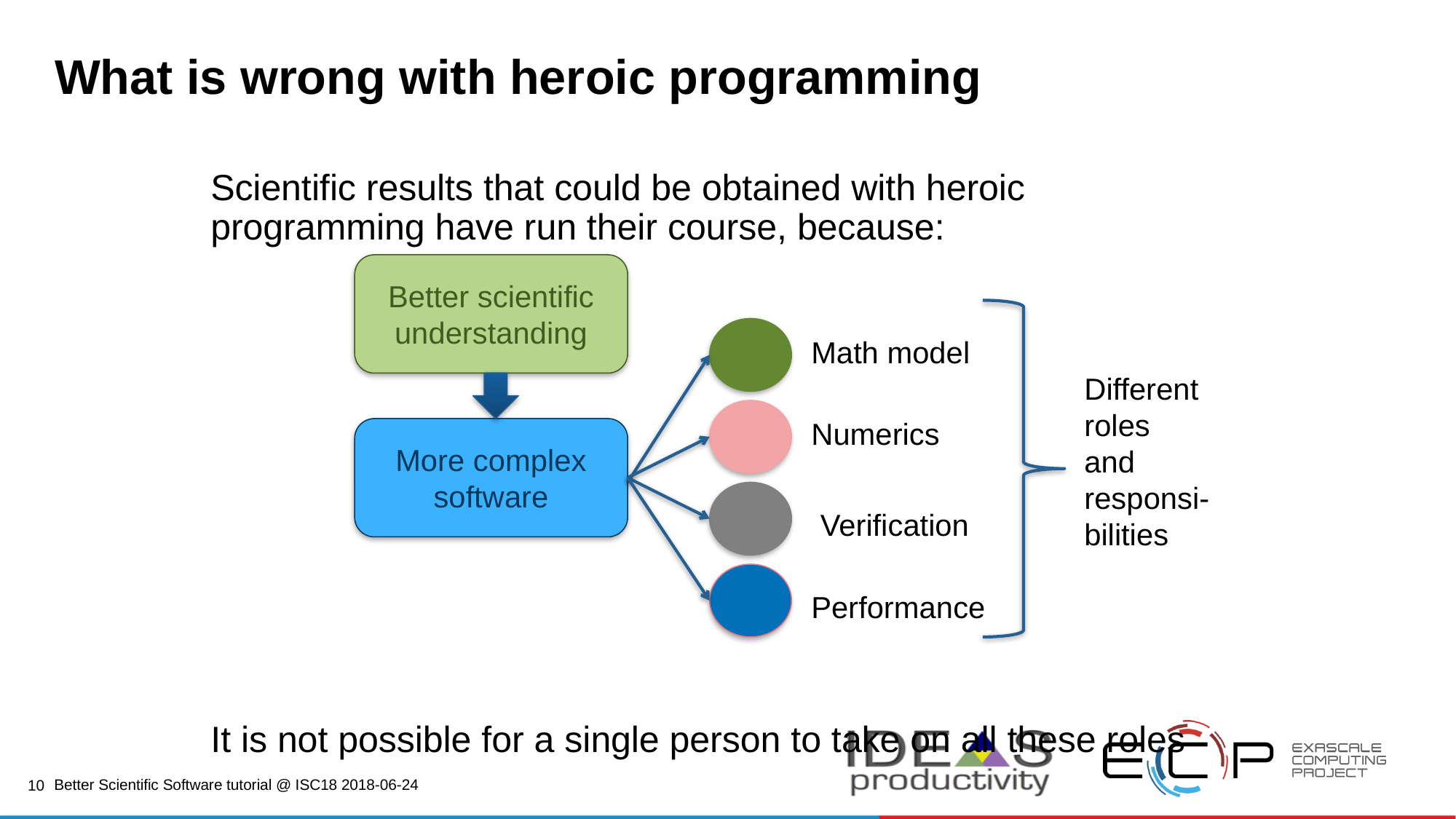

# What is wrong with heroic programming
Scientific results that could be obtained with heroic programming have run their course, because:

It is not possible for a single person to take on all these roles
Better scientific understanding

Math model
Different roles
and responsi-bilities

More complex software

Numerics

Verification

Performance